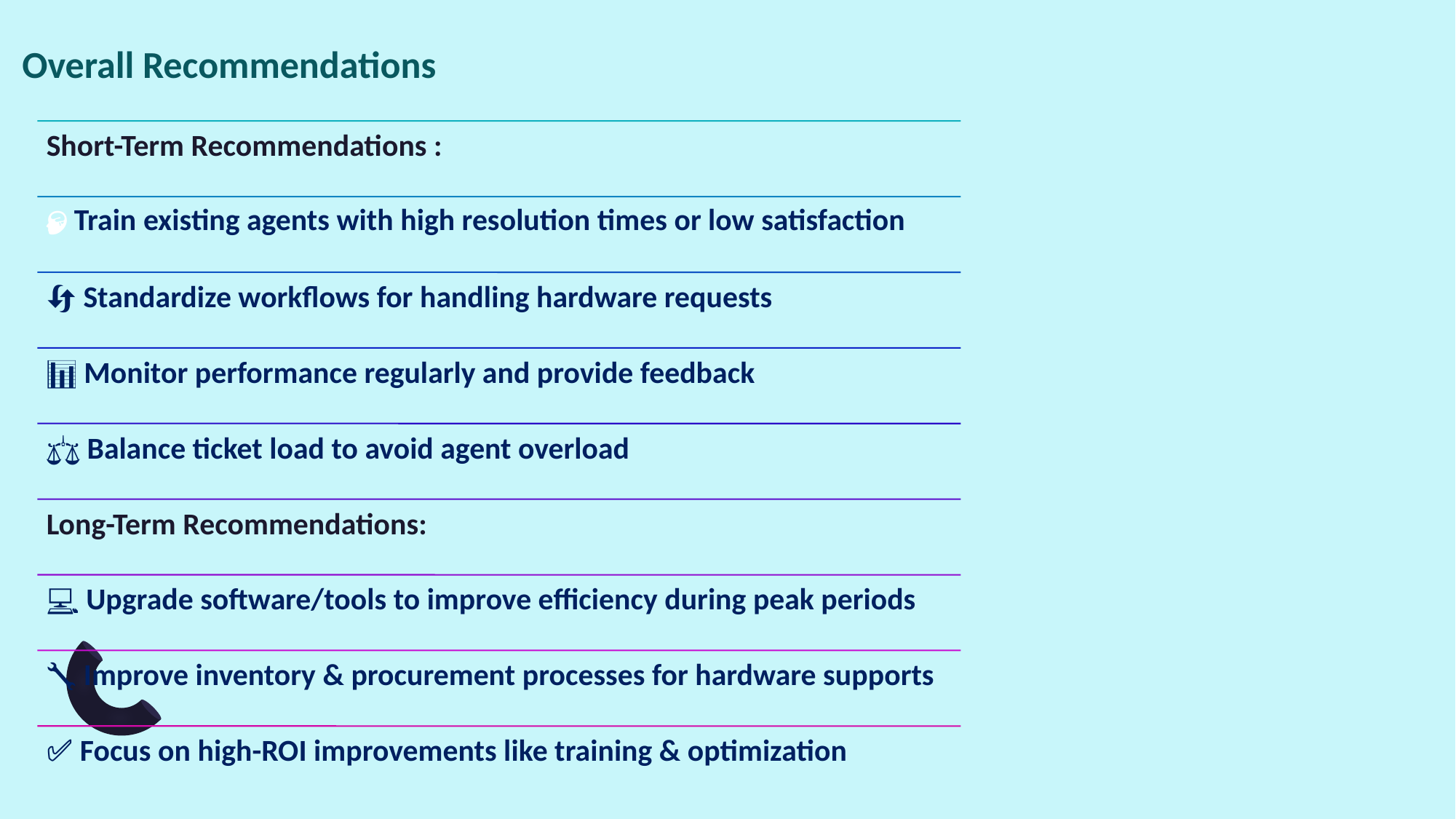

# Overall Recommendations
Short-Term Recommendations :
🧠 Train existing agents with high resolution times or low satisfaction
🔄 Standardize workflows for handling hardware requests
📊 Monitor performance regularly and provide feedback
⚖️ Balance ticket load to avoid agent overload
Long-Term Recommendations:
💻 Upgrade software/tools to improve efficiency during peak periods
🔧 Improve inventory & procurement processes for hardware supports
✅ Focus on high-ROI improvements like training & optimization